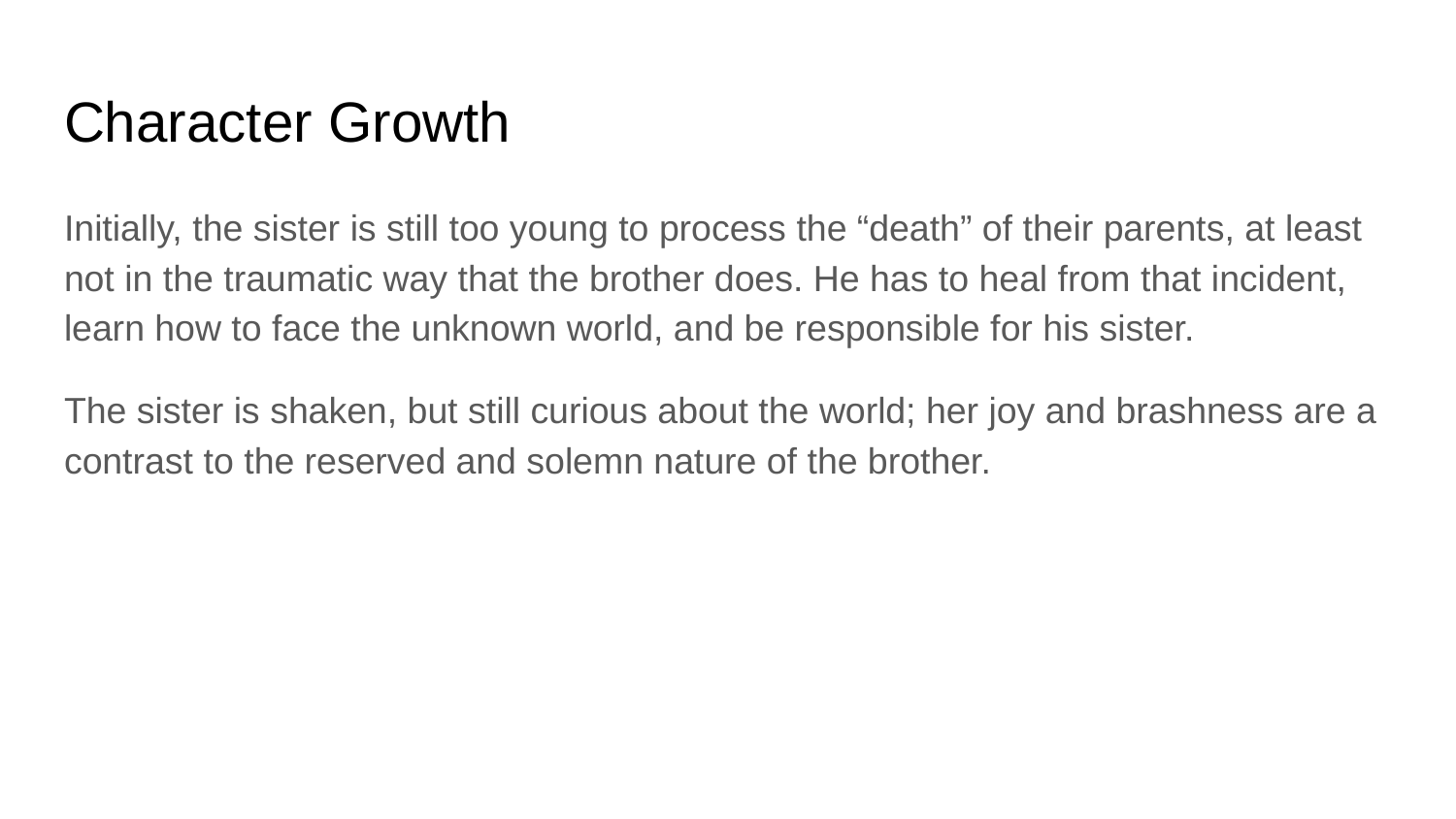

# Character Growth
Initially, the sister is still too young to process the “death” of their parents, at least not in the traumatic way that the brother does. He has to heal from that incident, learn how to face the unknown world, and be responsible for his sister.
The sister is shaken, but still curious about the world; her joy and brashness are a contrast to the reserved and solemn nature of the brother.